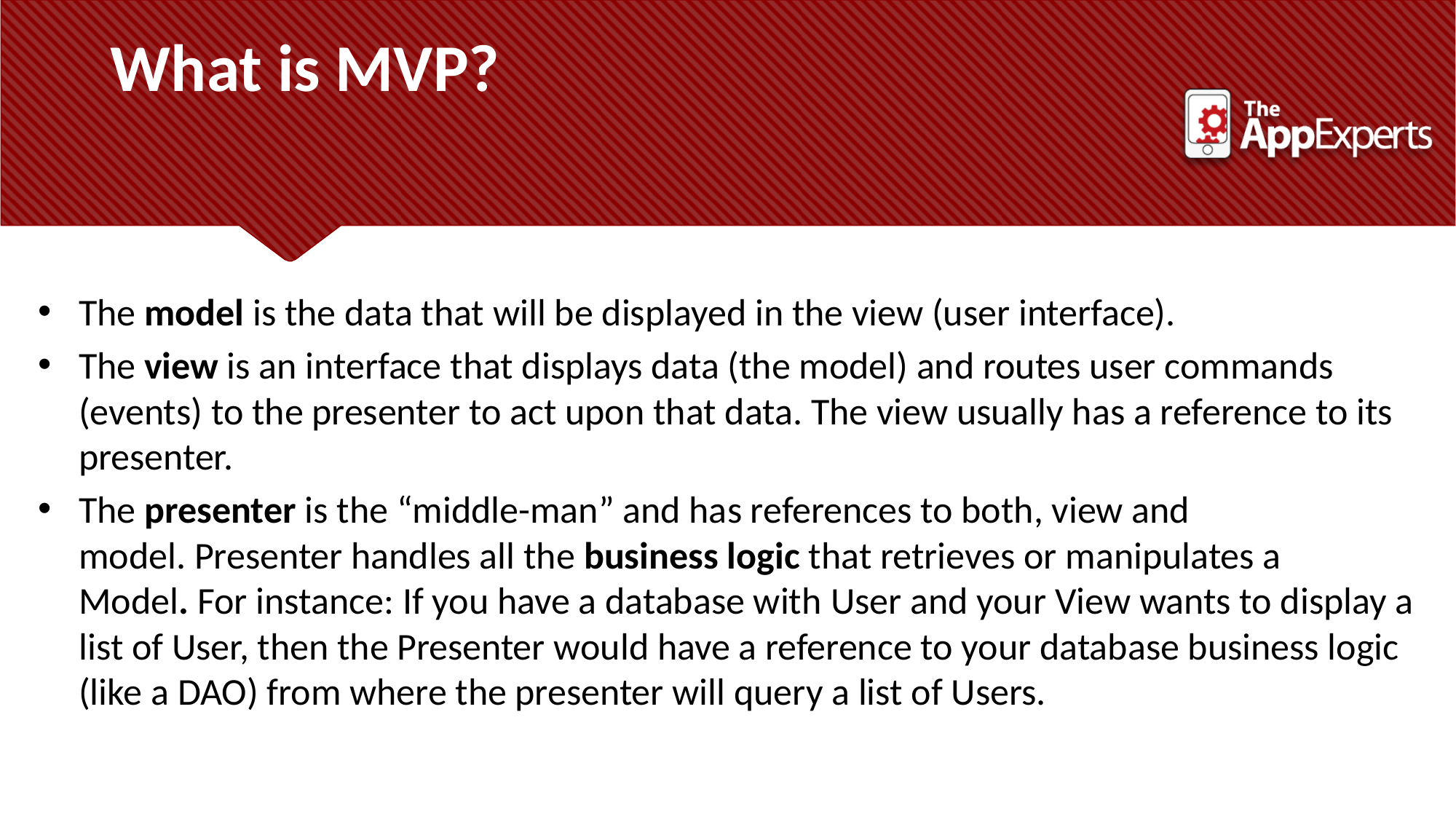

What is MVP?

The model is the data that will be displayed in the view (user interface).
The view is an interface that displays data (the model) and routes user commands (events) to the presenter to act upon that data. The view usually has a reference to its presenter.
The presenter is the “middle-man” and has references to both, view and model. Presenter handles all the business logic that retrieves or manipulates a Model. For instance: If you have a database with User and your View wants to display a list of User, then the Presenter would have a reference to your database business logic (like a DAO) from where the presenter will query a list of Users.

.